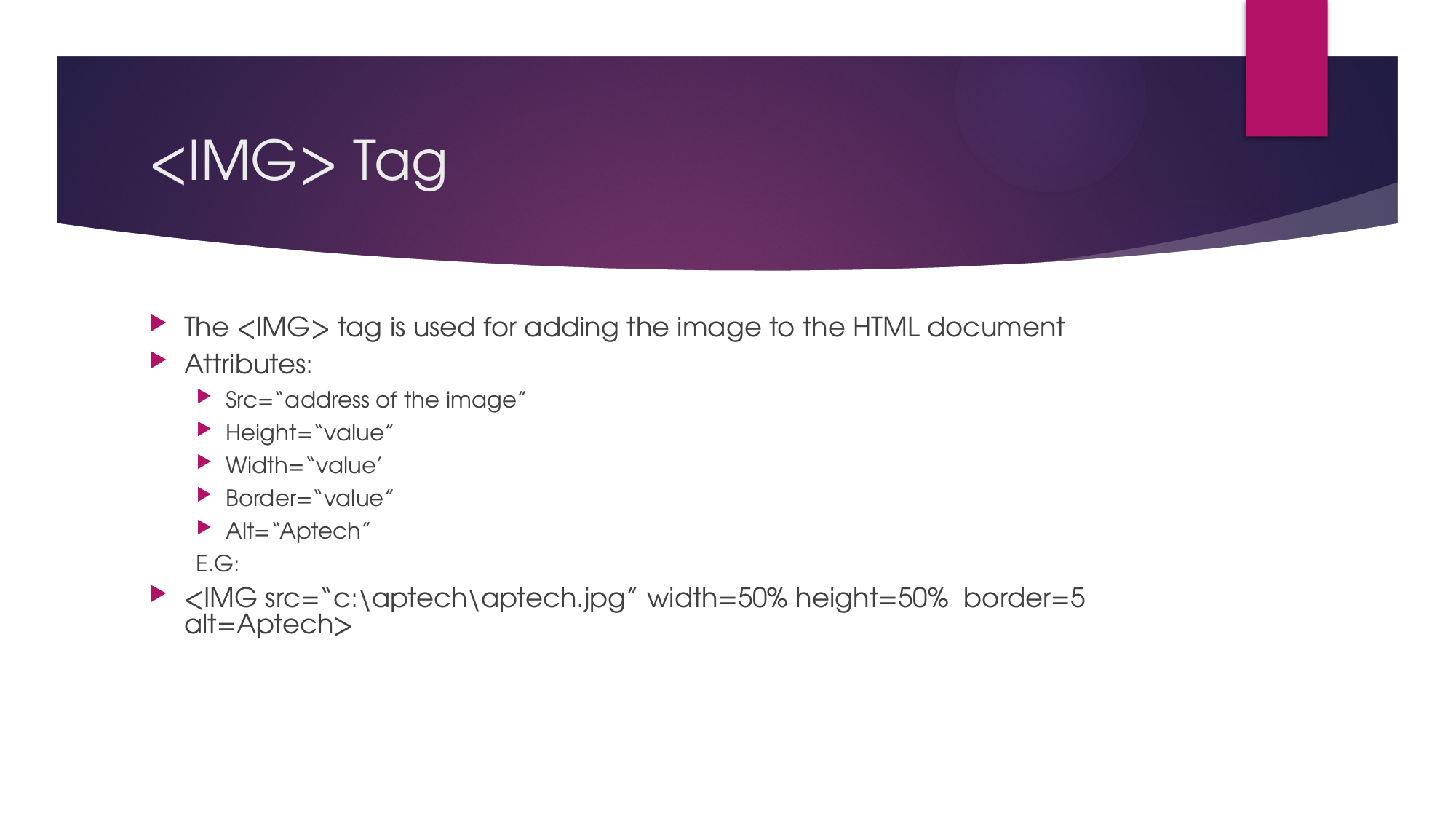

# <IMG> Tag
The <IMG> tag is used for adding the image to the HTML document
Attributes:
Src=“address of the image”
Height=“value”
Width=“value’
Border=“value”
Alt=“Aptech”
E.G:
<IMG src=“c:\aptech\aptech.jpg” width=50% height=50%  border=5 alt=Aptech>